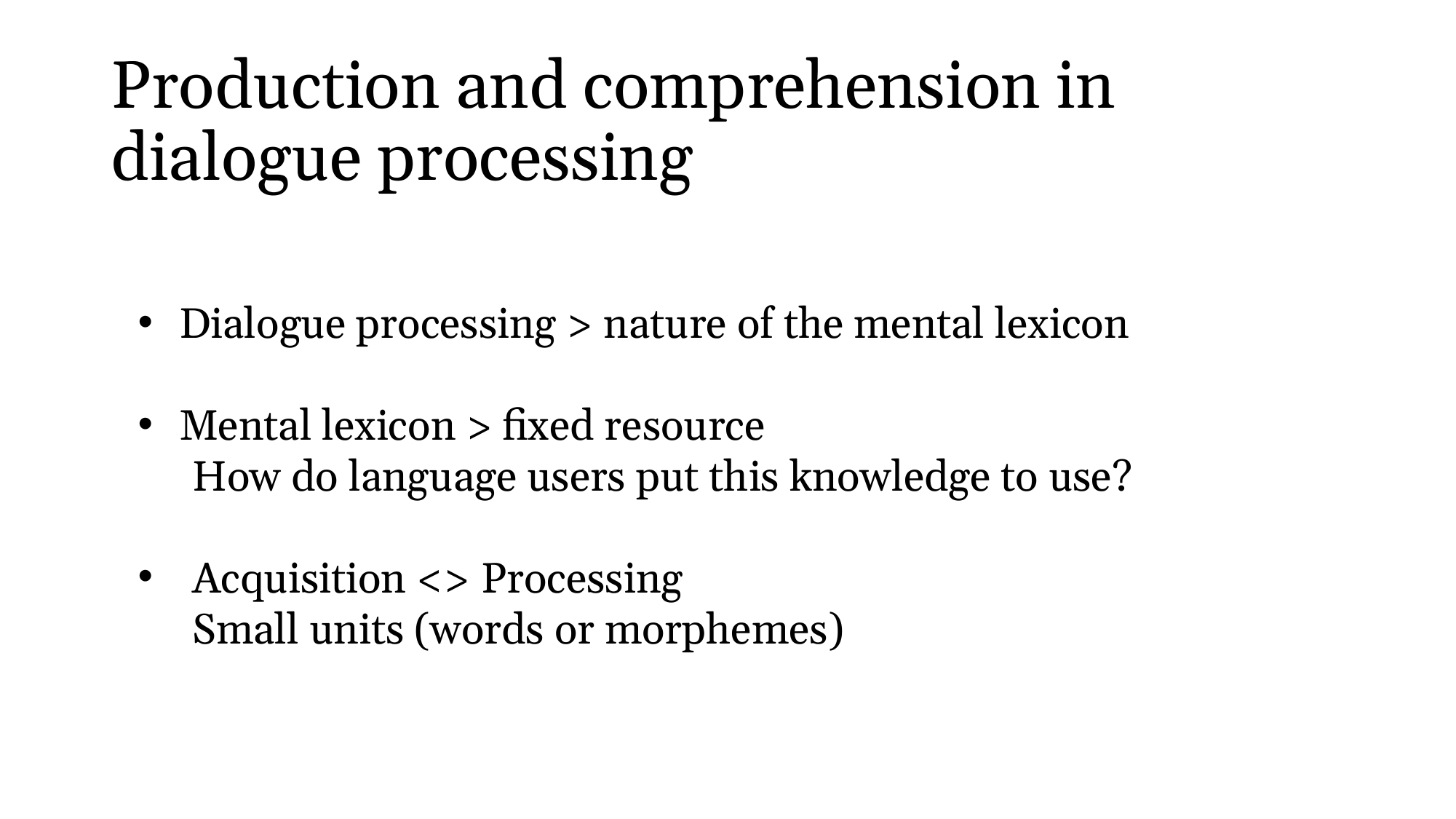

# Production and comprehension in dialogue processing
Dialogue processing > nature of the mental lexicon

Mental lexicon > fixed resource
How do language users put this knowledge to use?

Acquisition <> Processing
Small units (words or morphemes)